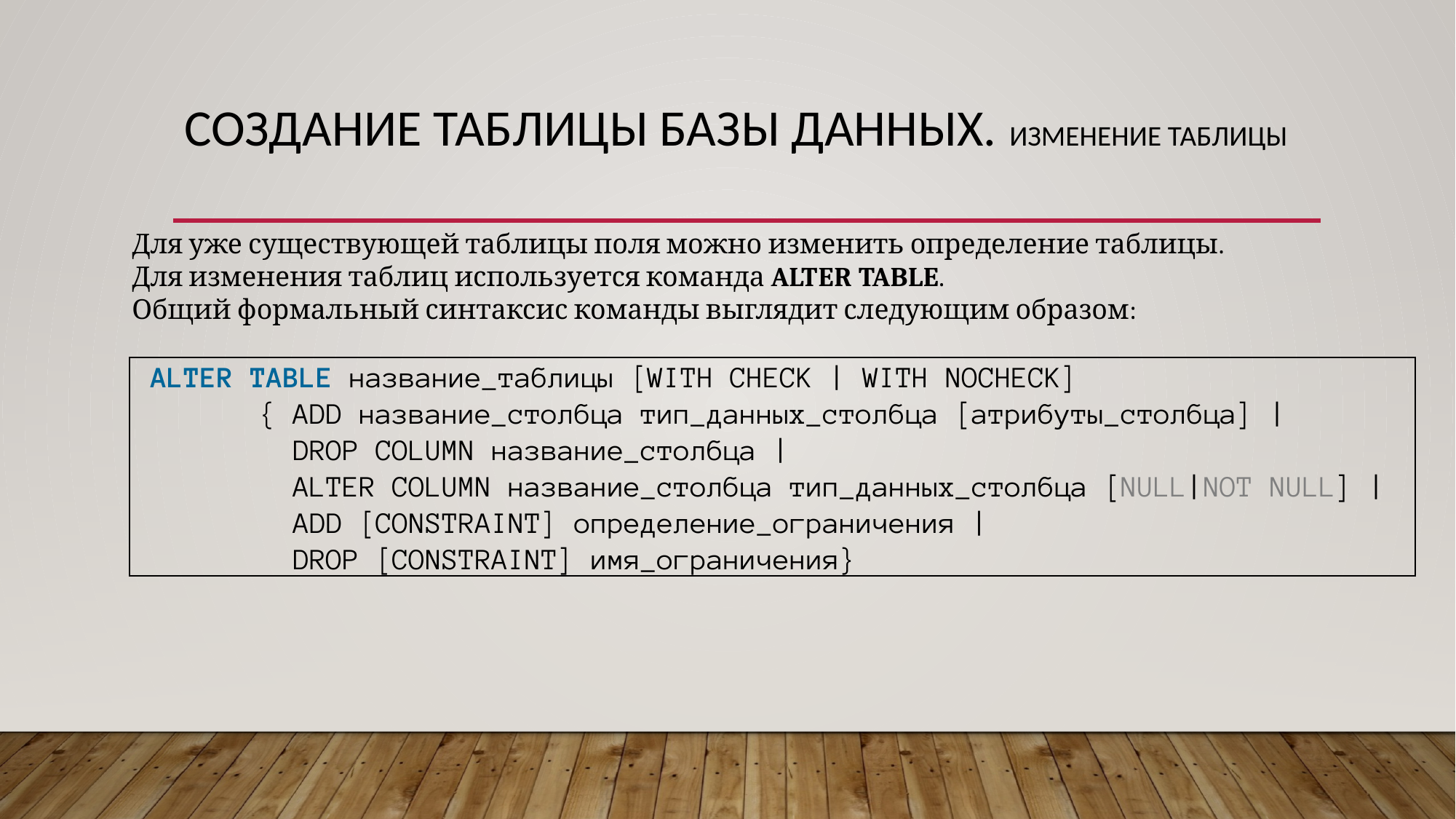

# Создание таблицы базы данных. Изменение таблицы
Для уже существующей таблицы поля можно изменить определение таблицы.
Для изменения таблиц используется команда ALTER TABLE.
Общий формальный синтаксис команды выглядит следующим образом:
ALTER TABLE название_таблицы [WITH CHECK | WITH NOCHECK]
	{ ADD название_столбца тип_данных_столбца [атрибуты_столбца] |
 	  DROP COLUMN название_столбца |
 	  ALTER COLUMN название_столбца тип_данных_столбца [NULL|NOT NULL] |
  	  ADD [CONSTRAINT] определение_ограничения |
   	  DROP [CONSTRAINT] имя_ограничения}